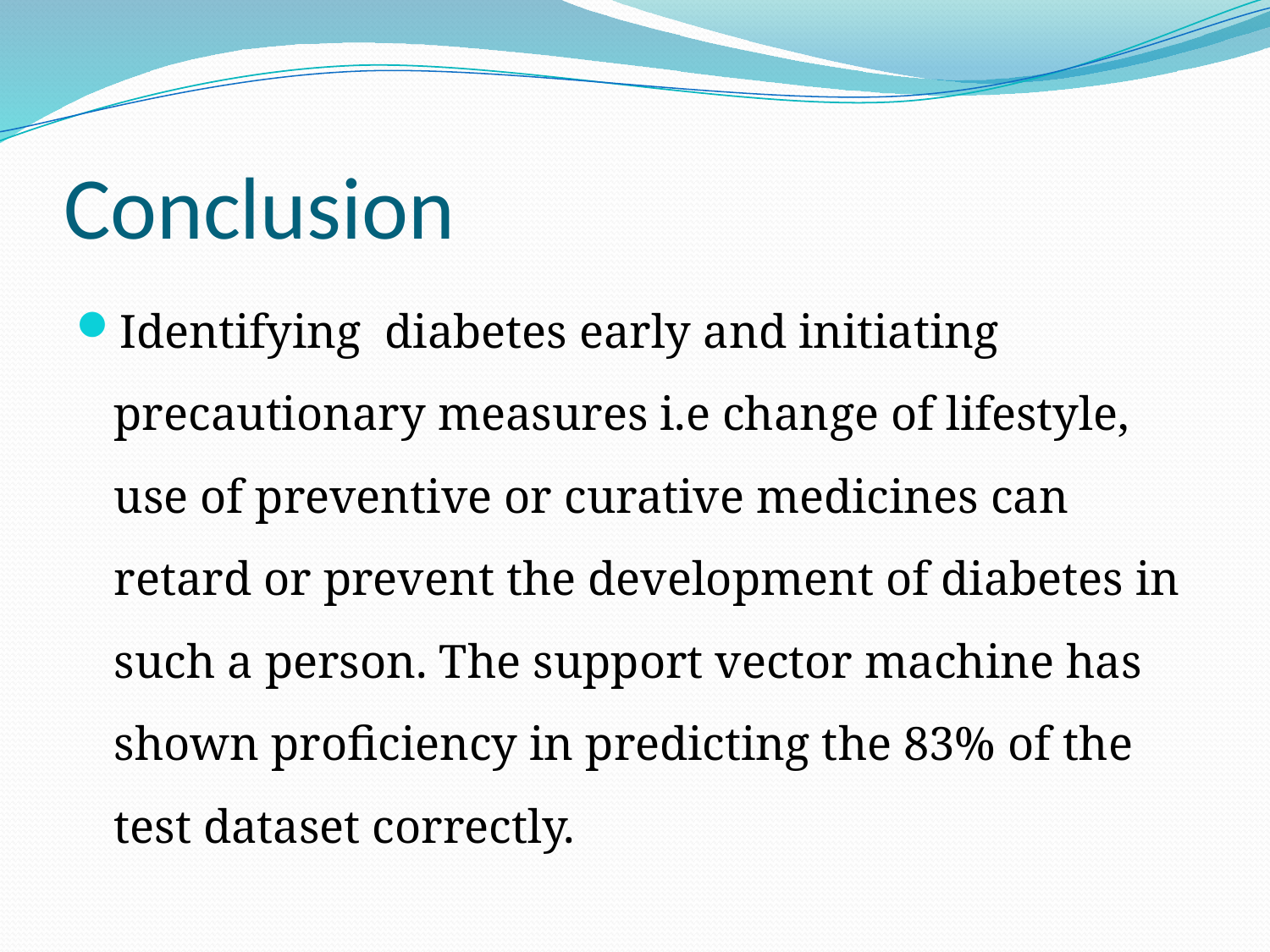

# Conclusion
Identifying  diabetes early and initiating precautionary measures i.e change of lifestyle, use of preventive or curative medicines can retard or prevent the development of diabetes in such a person. The support vector machine has shown proficiency in predicting the 83% of the test dataset correctly.